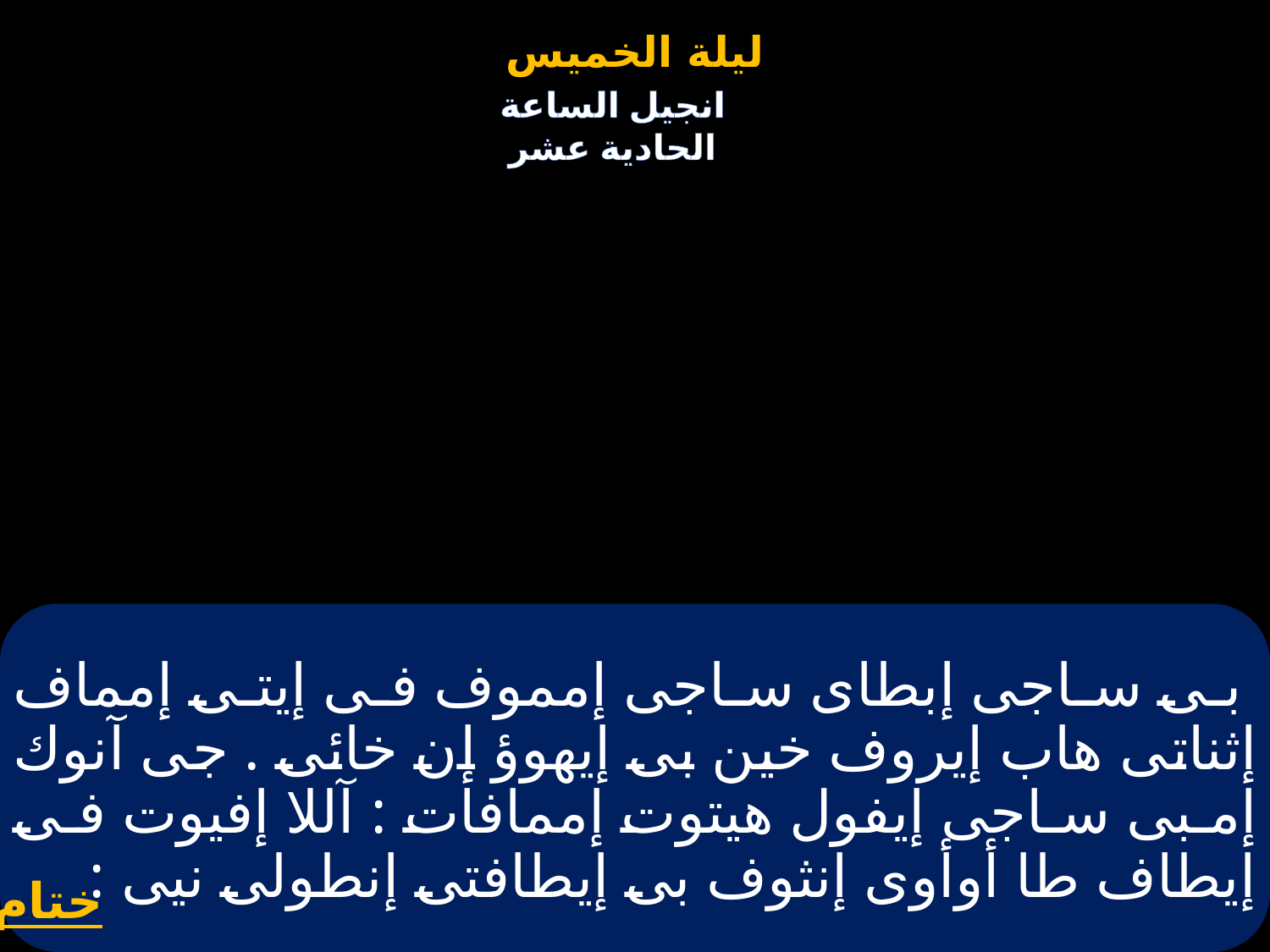

# بى ساجى إبطاى ساجى إمموف فى إيتى إمماف إثناتى هاب إيروف خين بى إيهوؤ إن خائى . جى آنوك إمبى ساجى إيفول هيتوت إممافات : آللا إفيوت فى إيطاف طا أوأوى إنثوف بى إيطافتى إنطولى نيى :